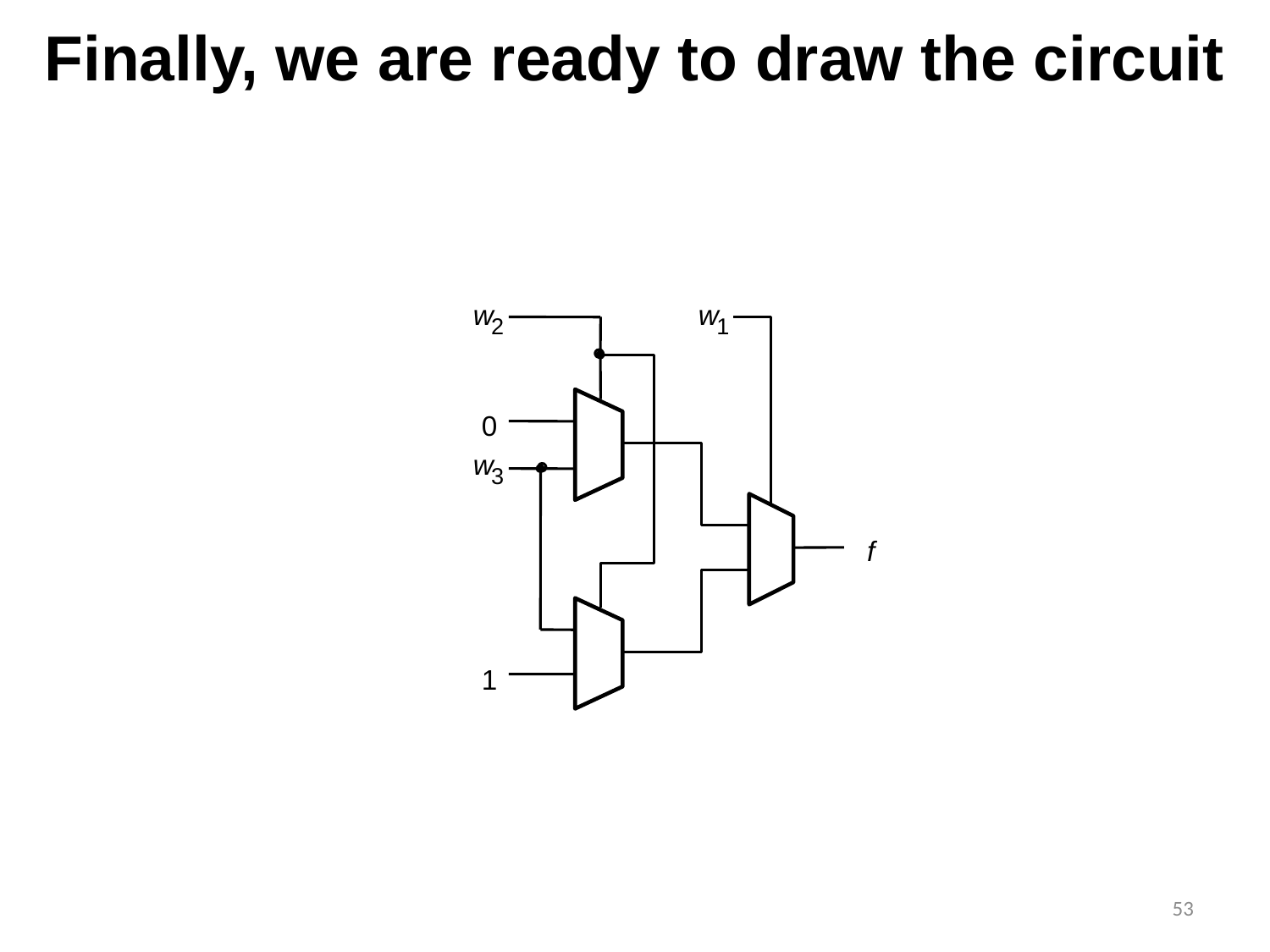

Finally, we are ready to draw the circuit
w
w
2
1

0

w
3

f

1

53